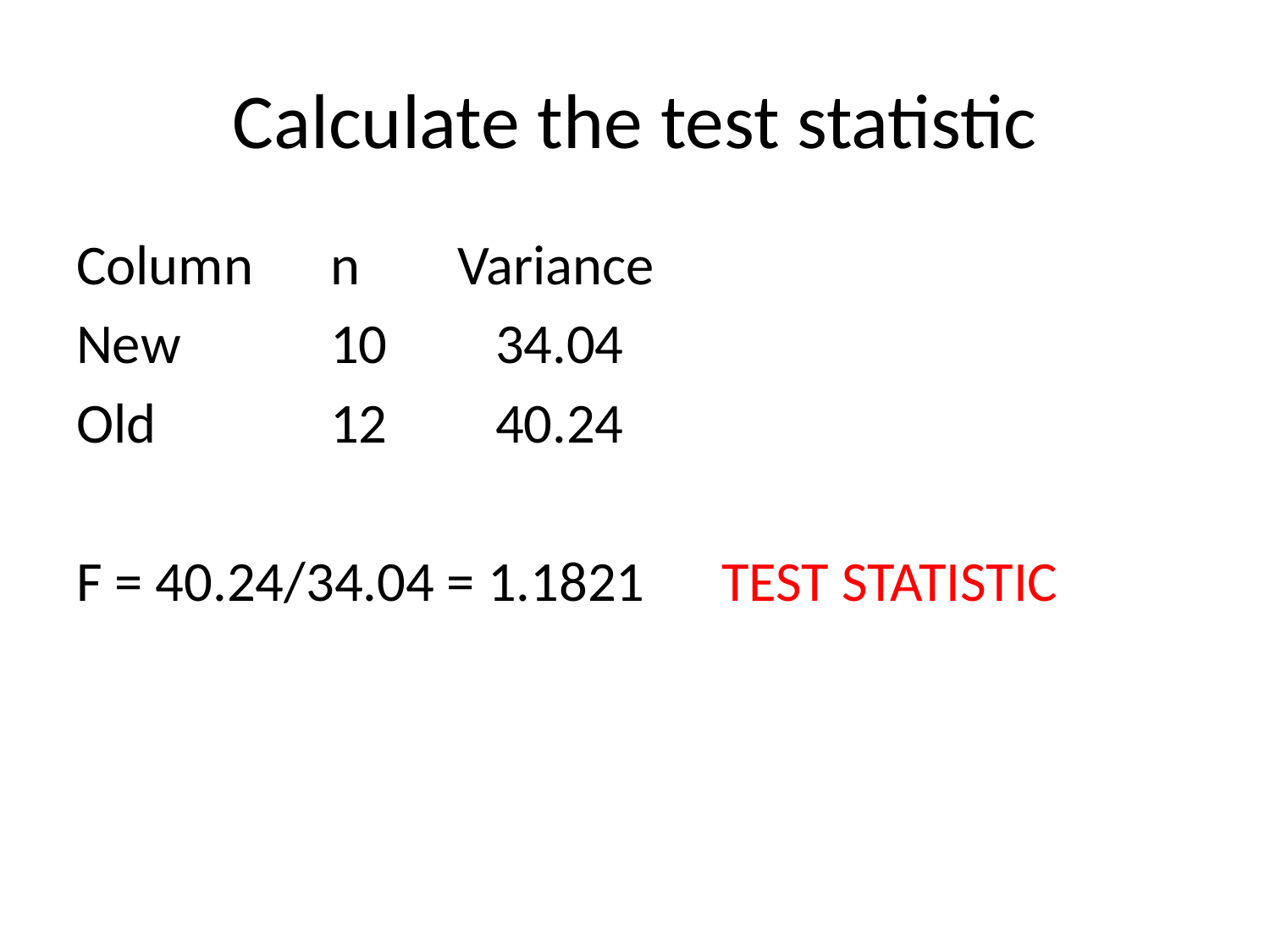

# Calculate the test statistic
Column	n	Variance
New		10	   34.04
Old		12	   40.24

F = 40.24/34.04 = 1.1821      TEST STATISTIC